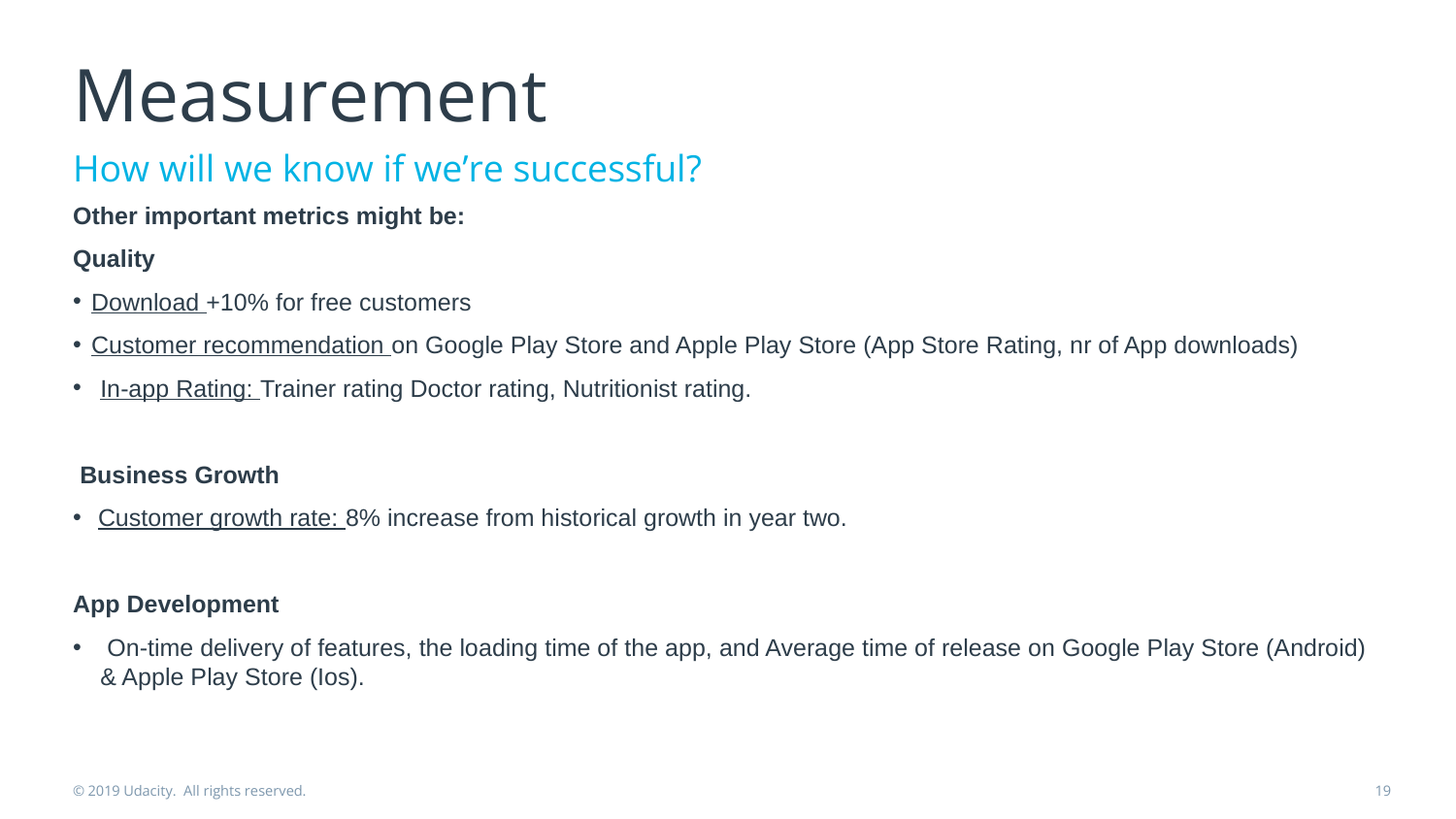

# Measurement
How will we know if we’re successful?

Other important metrics might be:
Quality
Download +10% for free customers
Customer recommendation on Google Play Store and Apple Play Store (App Store Rating, nr of App downloads)
In-app Rating: Trainer rating Doctor rating, Nutritionist rating.

 Business Growth
 Customer growth rate: 8% increase from historical growth in year two.

App Development
 On-time delivery of features, the loading time of the app, and Average time of release on Google Play Store (Android) & Apple Play Store (Ios).

© 2019 Udacity.  All rights reserved.
19